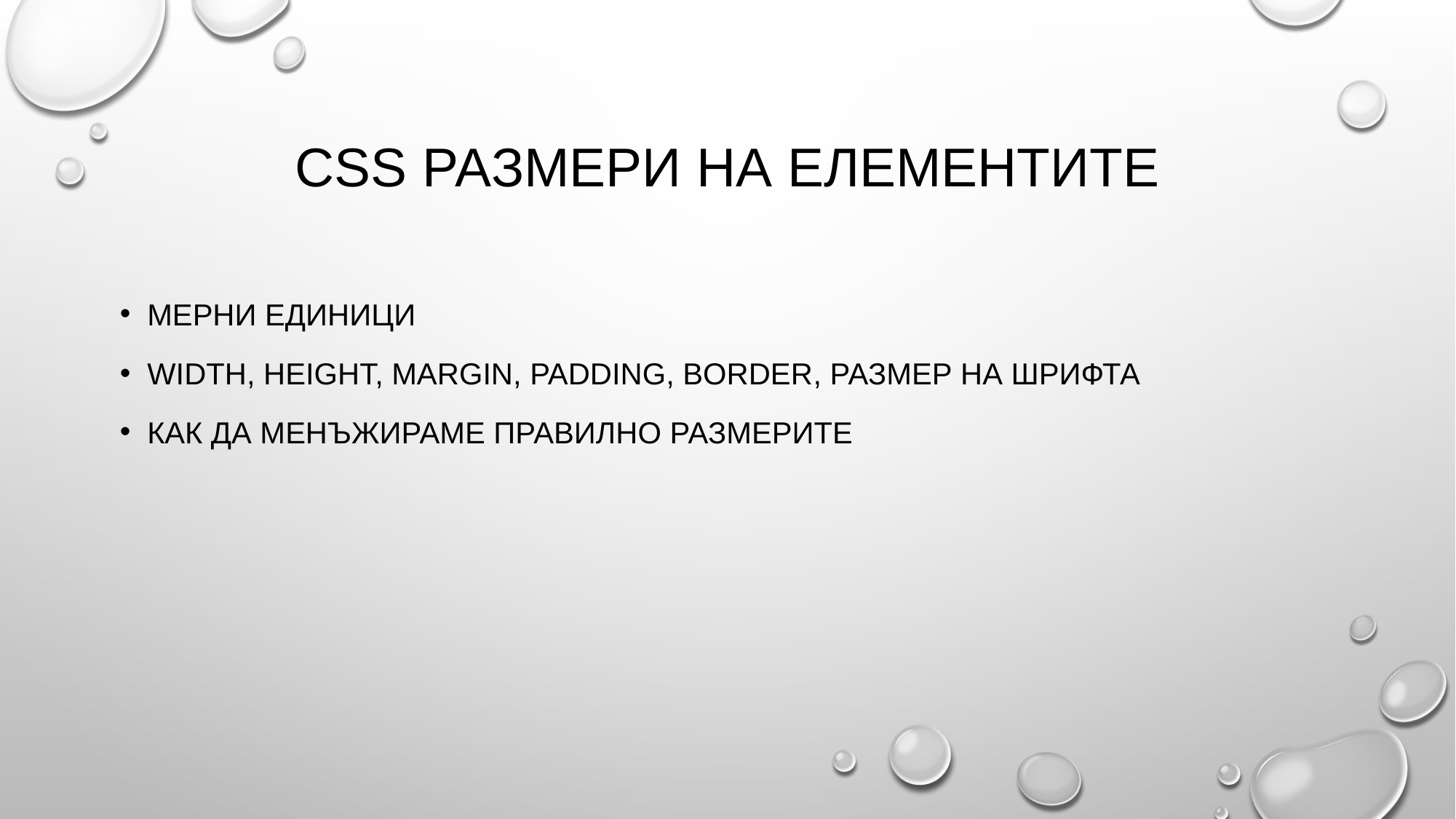

# CSS РАЗМЕРИ НА ЕЛЕМЕНТИТЕ
МЕРНИ ЕДИНИЦИ
WIDTH, HEIGHT, MARGIN, PADDING, BORDER, РАЗМЕР НА ШРИФТА
КАК ДА МЕНЪЖИРАМЕ ПРАВИЛНО РАЗМЕРИТЕ